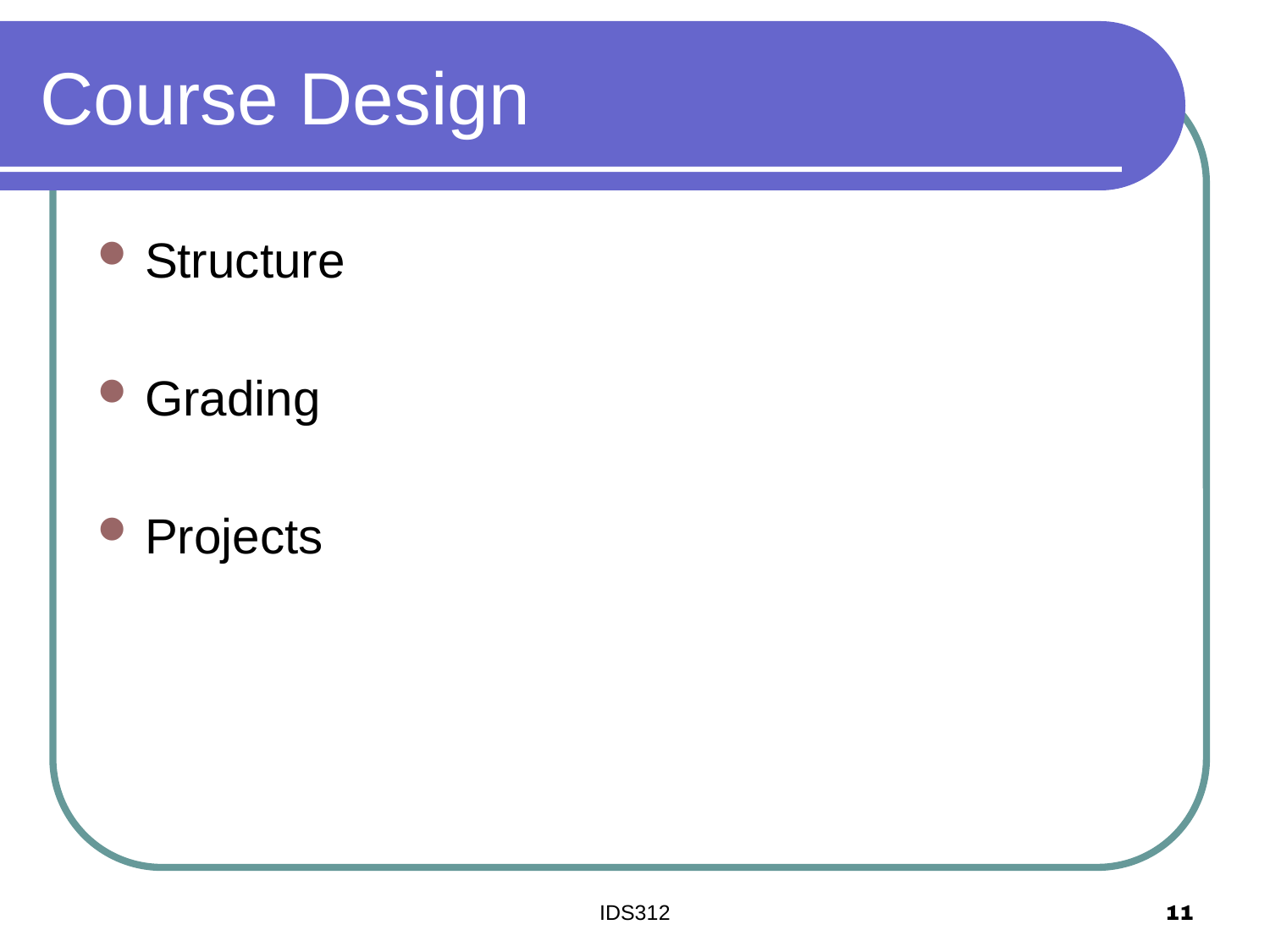

# Course Design
Structure

Grading

Projects
IDS312
11